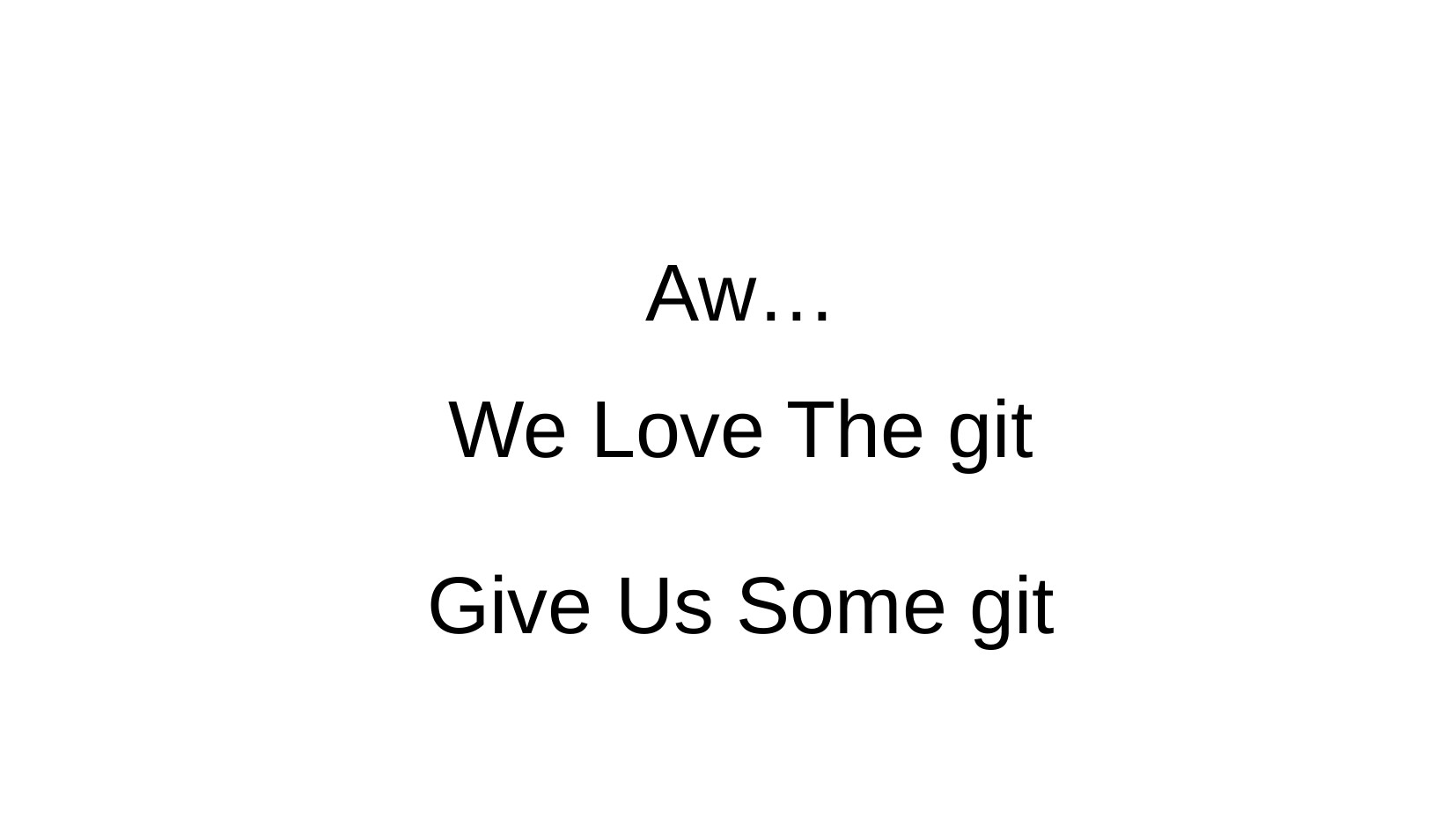

Aw…
We Love The git
Give Us Some git
VM Workshop
VM Workshop
VM Workshop
3
3
3